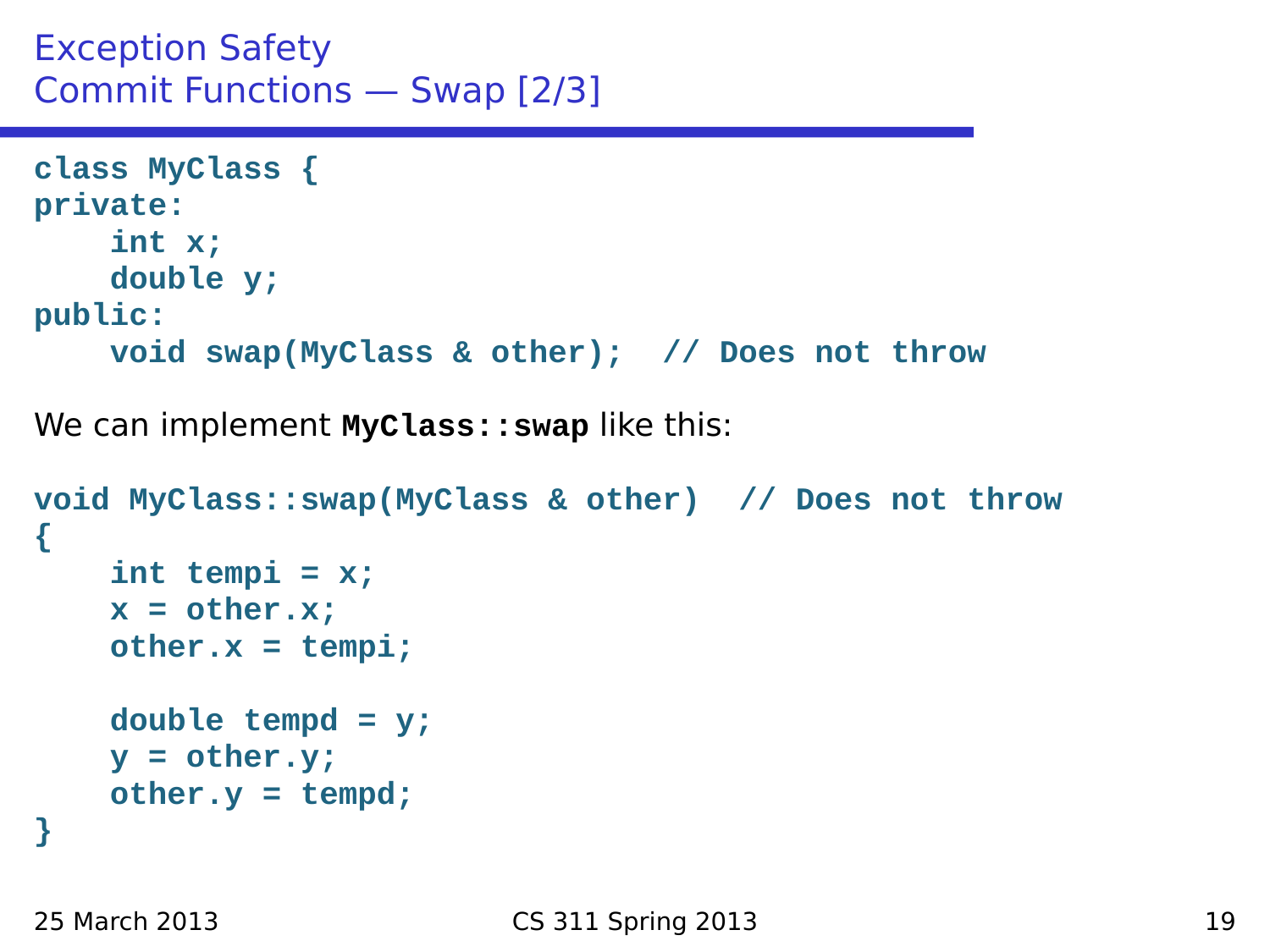

# Exception Safety Commit Functions — Swap [2/3]
class MyClass {
private:
    int x;
    double y;
public:
    void swap(MyClass & other);  // Does not throw

We can implement MyClass::swap like this:

void MyClass::swap(MyClass & other)  // Does not throw
{
    int tempi = x;
    x = other.x;
    other.x = tempi;

    double tempd = y;
    y = other.y;
    other.y = tempd;
}
25 March 2013
CS 311 Spring 2013
19